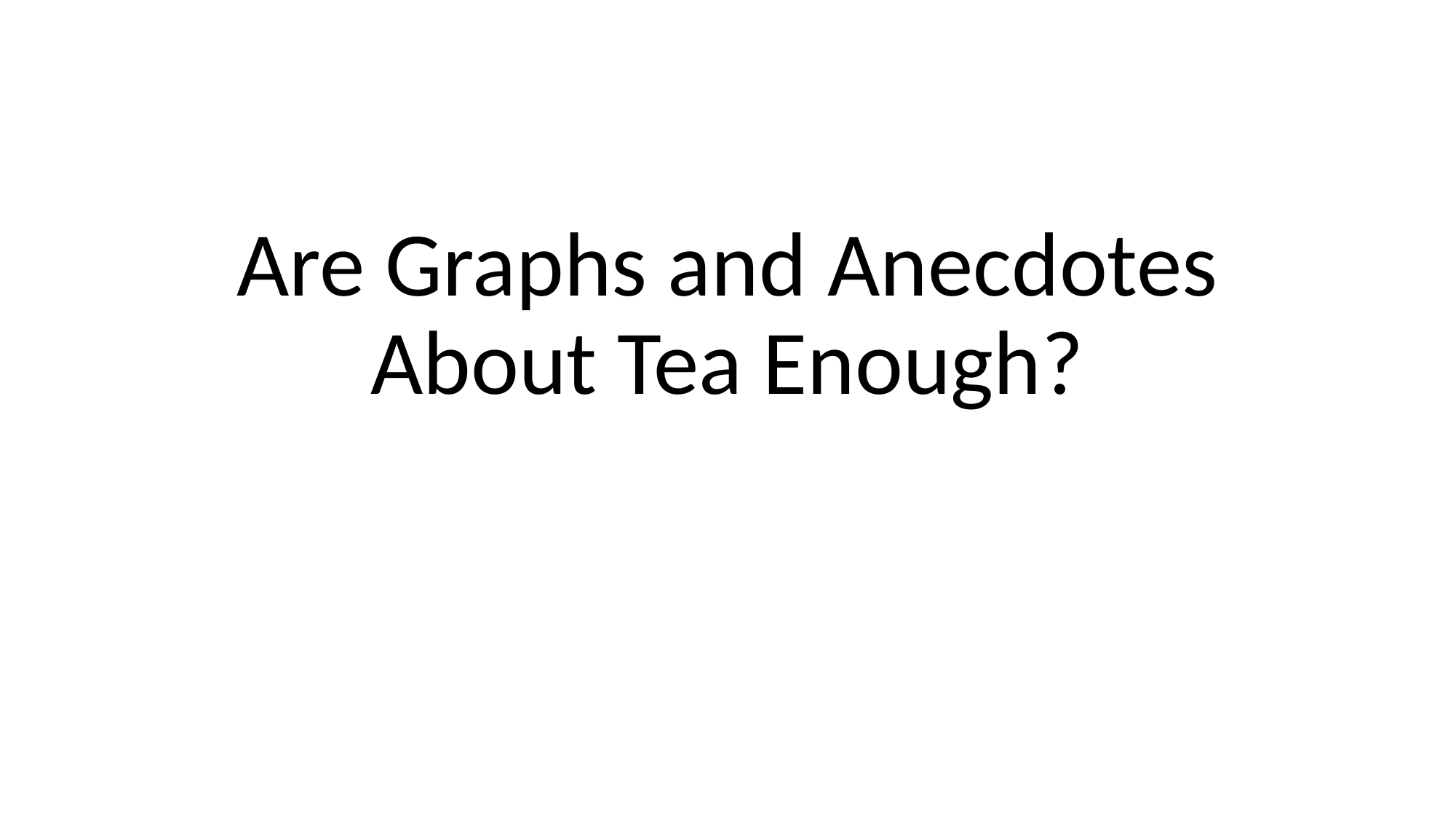

# Are Graphs and Anecdotes About Tea Enough?